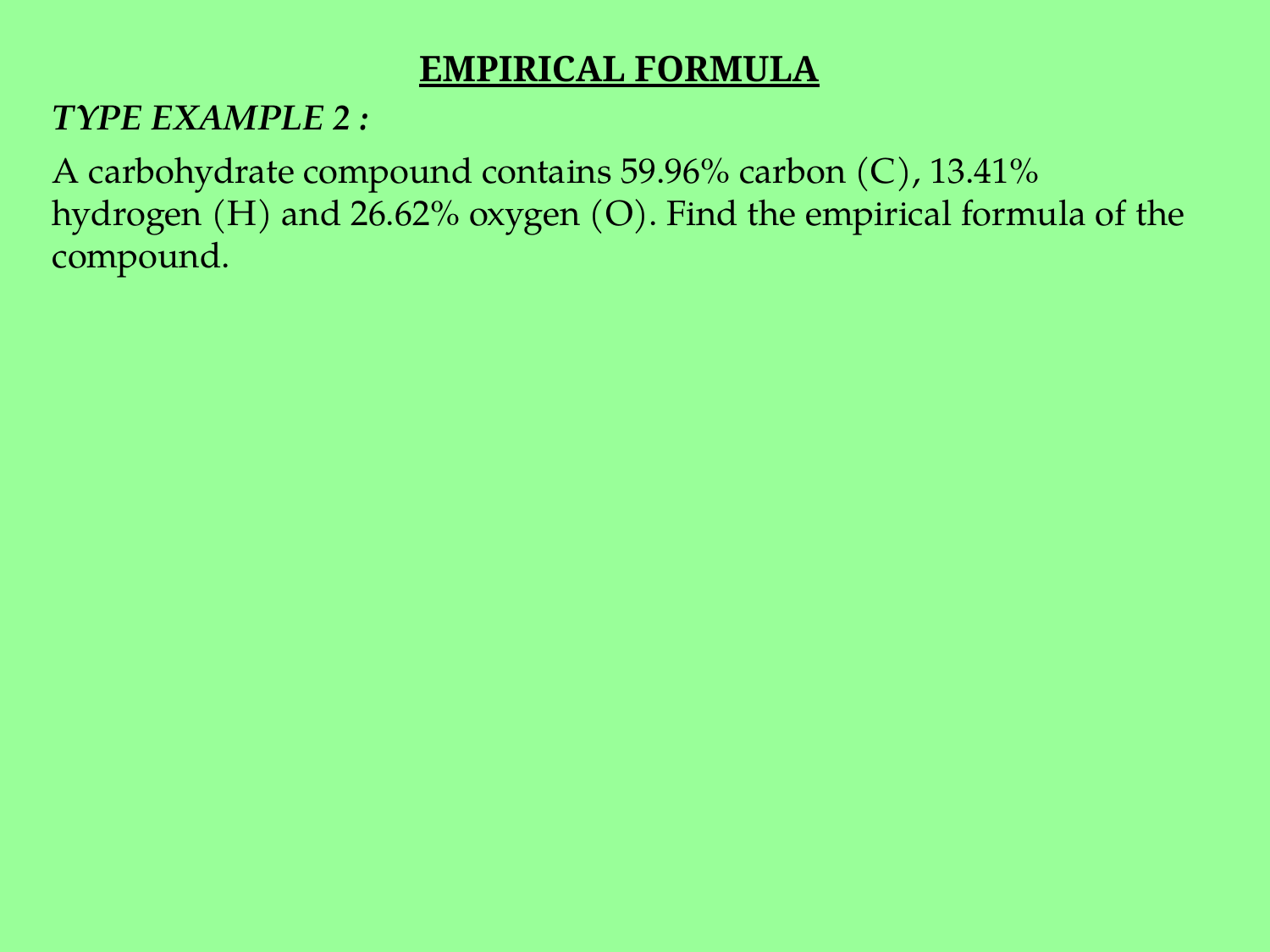

EMPIRICAL FORMULA
TYPE EXAMPLE 2 :

A carbohydrate compound contains 59.96% carbon (C), 13.41% hydrogen (H) and 26.62% oxygen (O). Find the empirical formula of the compound.